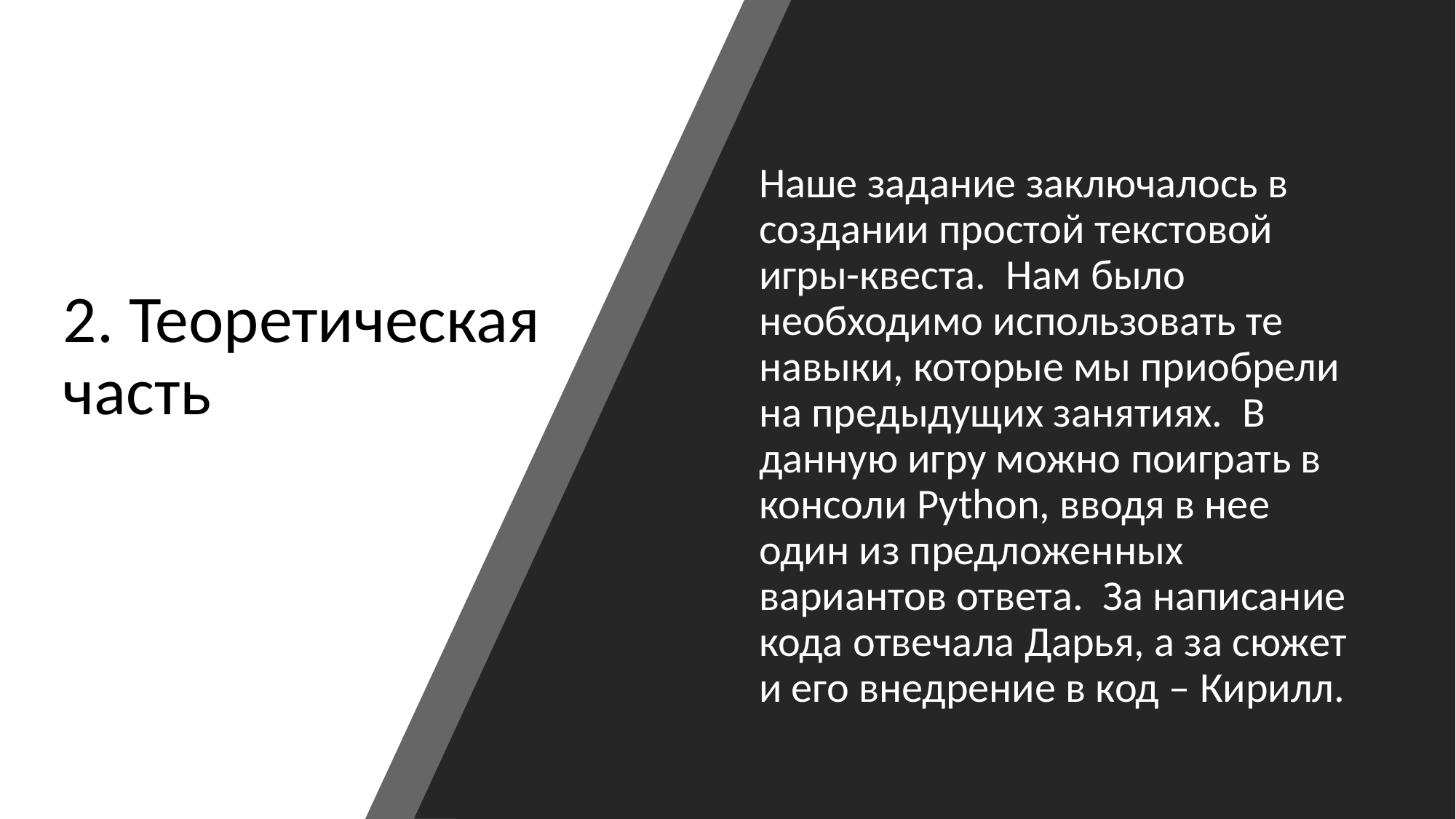

# 2. Теоретическая часть

Наше задание заключалось в создании простой текстовой игры-квеста.  Нам было необходимо использовать те навыки, которые мы приобрели на предыдущих занятиях.  В данную игру можно поиграть в консоли Python, вводя в нее один из предложенных вариантов ответа.  За написание кода отвечала Дарья, а за сюжет и его внедрение в код – Кирилл.